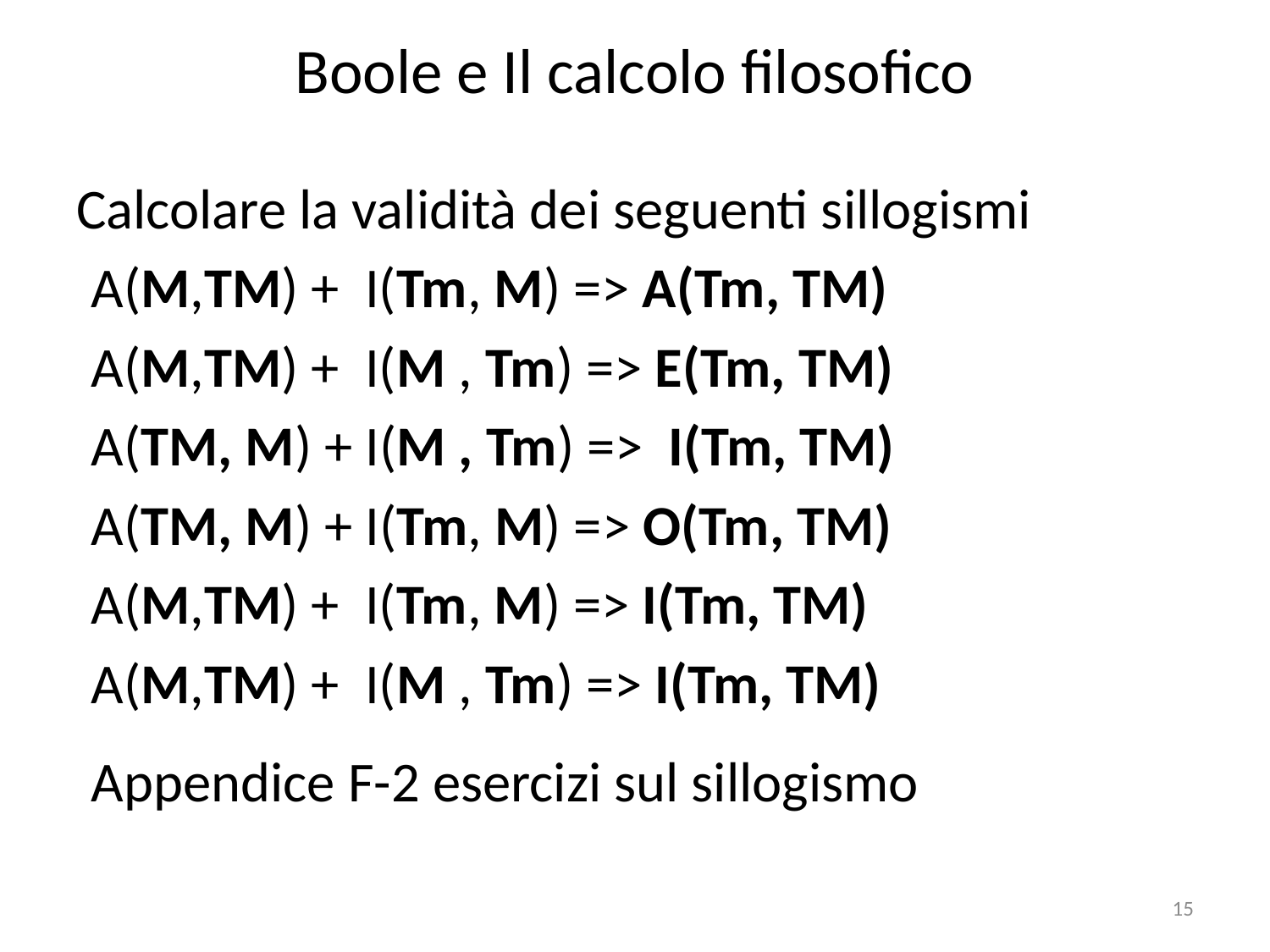

# Boole e Il calcolo filosofico
Calcolare la validità dei seguenti sillogismi
A(M,TM) +  I(Tm, M) => A(Tm, TM)
A(M,TM) +  I(M , Tm) => E(Tm, TM)
A(TM, M) + I(M , Tm) =>  I(Tm, TM)
A(TM, M) + I(Tm, M) => O(Tm, TM)
A(M,TM) +  I(Tm, M) => I(Tm, TM)
A(M,TM) +  I(M , Tm) => I(Tm, TM)

Appendice F-2 esercizi sul sillogismo
15